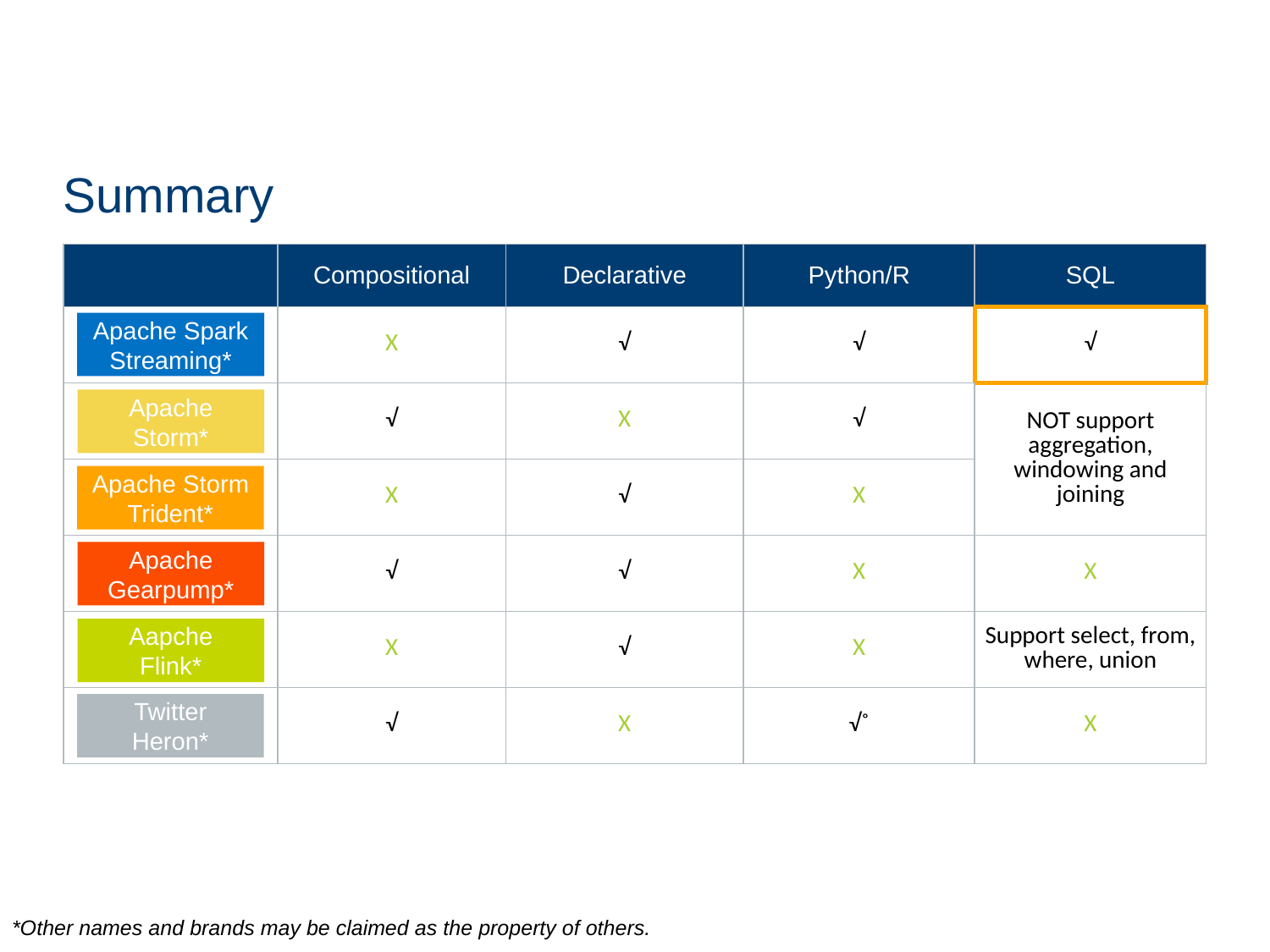

Summary
|  | Compositional | Declarative | Python/R | SQL |
| --- | --- | --- | --- | --- |
|  | X | √ | √ | √ |
|  | √ | X | √ | NOT support aggregation, windowing and joining |
|  | X | √ | X |  |
|  | √ | √ | X | X |
|  | X | √ | X | Support select, from, where, union |
|  | √ | X | √˚ | X |
Apache Spark Streaming*
Apache
Storm*
Apache Storm Trident*
Apache
Gearpump*
Aapche
Flink*
Twitter
Heron*
14
*Other names and brands may be claimed as the property of others.